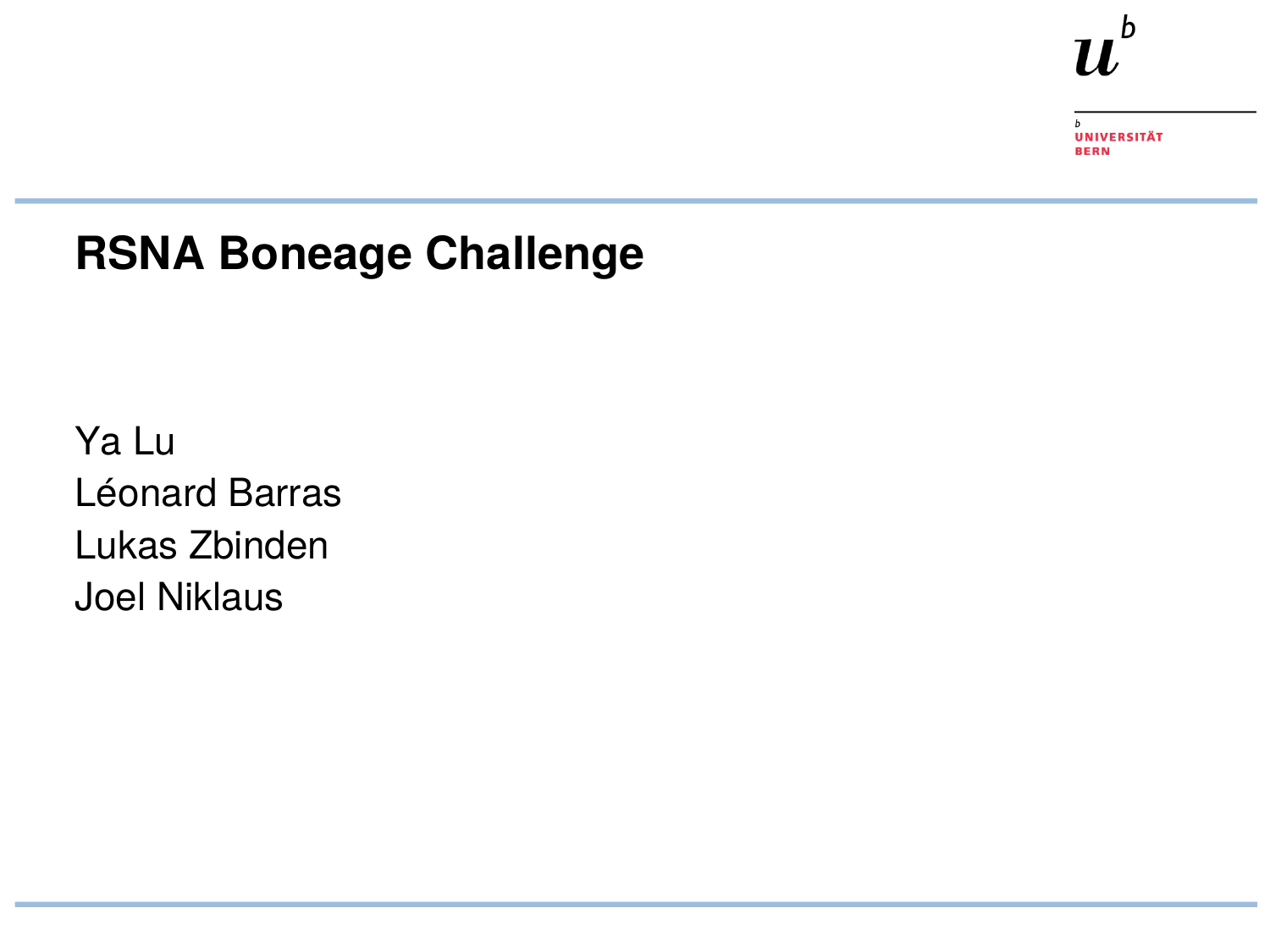

# RSNA Boneage Challenge
Ya Lu
Léonard Barras
Lukas Zbinden
Joel Niklaus